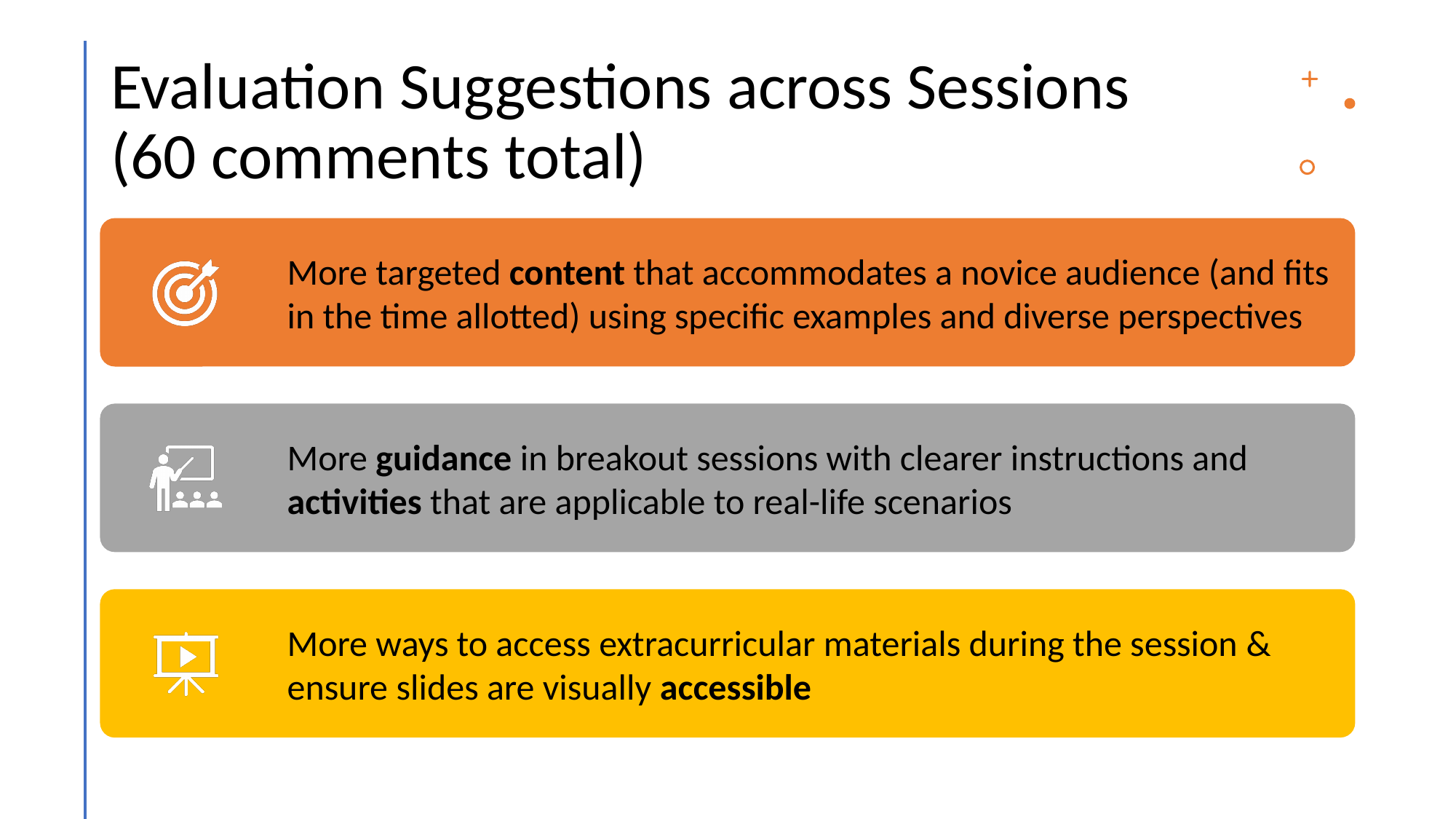

# Evaluation Suggestions across Sessions (60 comments total)

More targeted content that accommodates a novice audience (and fits in the time allotted) using specific examples and diverse perspectives
More guidance in breakout sessions with clearer instructions and activities that are applicable to real-life scenarios
More ways to access extracurricular materials during the session & ensure slides are visually accessible